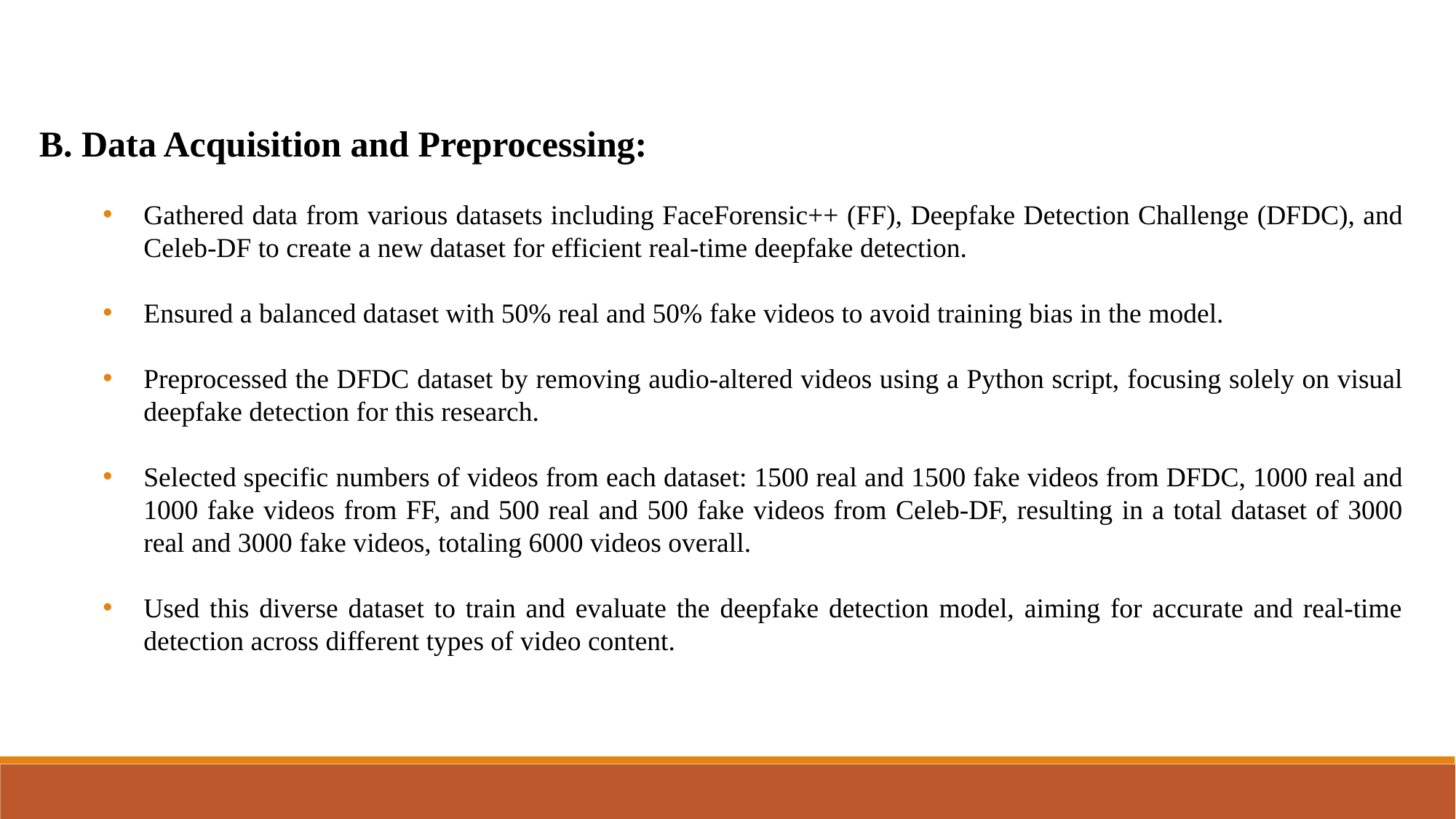

B. Data Acquisition and Preprocessing:

Gathered data from various datasets including FaceForensic++ (FF), Deepfake Detection Challenge (DFDC), and Celeb-DF to create a new dataset for efficient real-time deepfake detection.

Ensured a balanced dataset with 50% real and 50% fake videos to avoid training bias in the model.

Preprocessed the DFDC dataset by removing audio-altered videos using a Python script, focusing solely on visual deepfake detection for this research.

Selected specific numbers of videos from each dataset: 1500 real and 1500 fake videos from DFDC, 1000 real and 1000 fake videos from FF, and 500 real and 500 fake videos from Celeb-DF, resulting in a total dataset of 3000 real and 3000 fake videos, totaling 6000 videos overall.

Used this diverse dataset to train and evaluate the deepfake detection model, aiming for accurate and real-time detection across different types of video content.